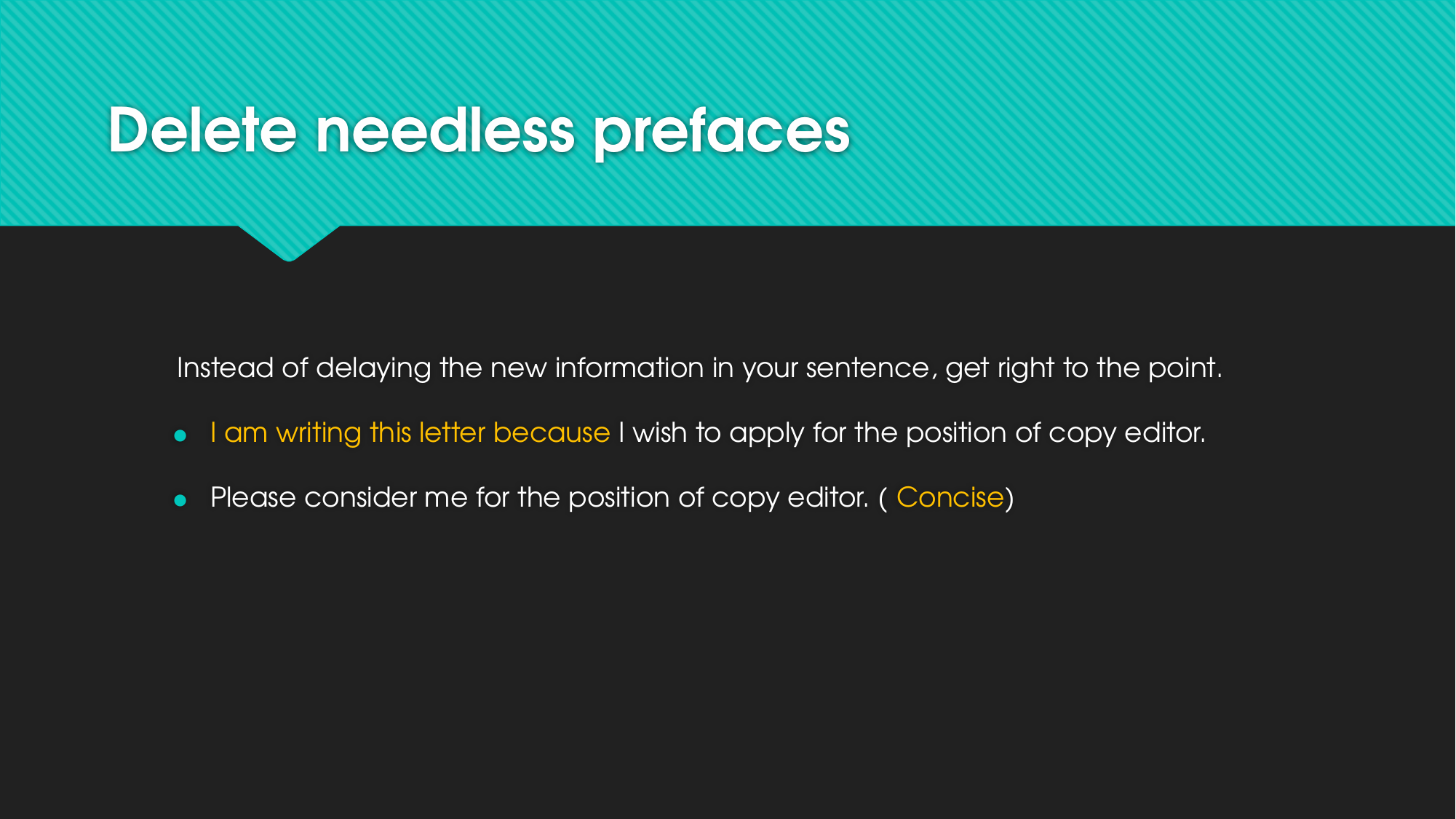

# Delete needless prefaces
 Instead of delaying the new information in your sentence, get right to the point.
I am writing this letter because I wish to apply for the position of copy editor.
Please consider me for the position of copy editor. ( Concise)